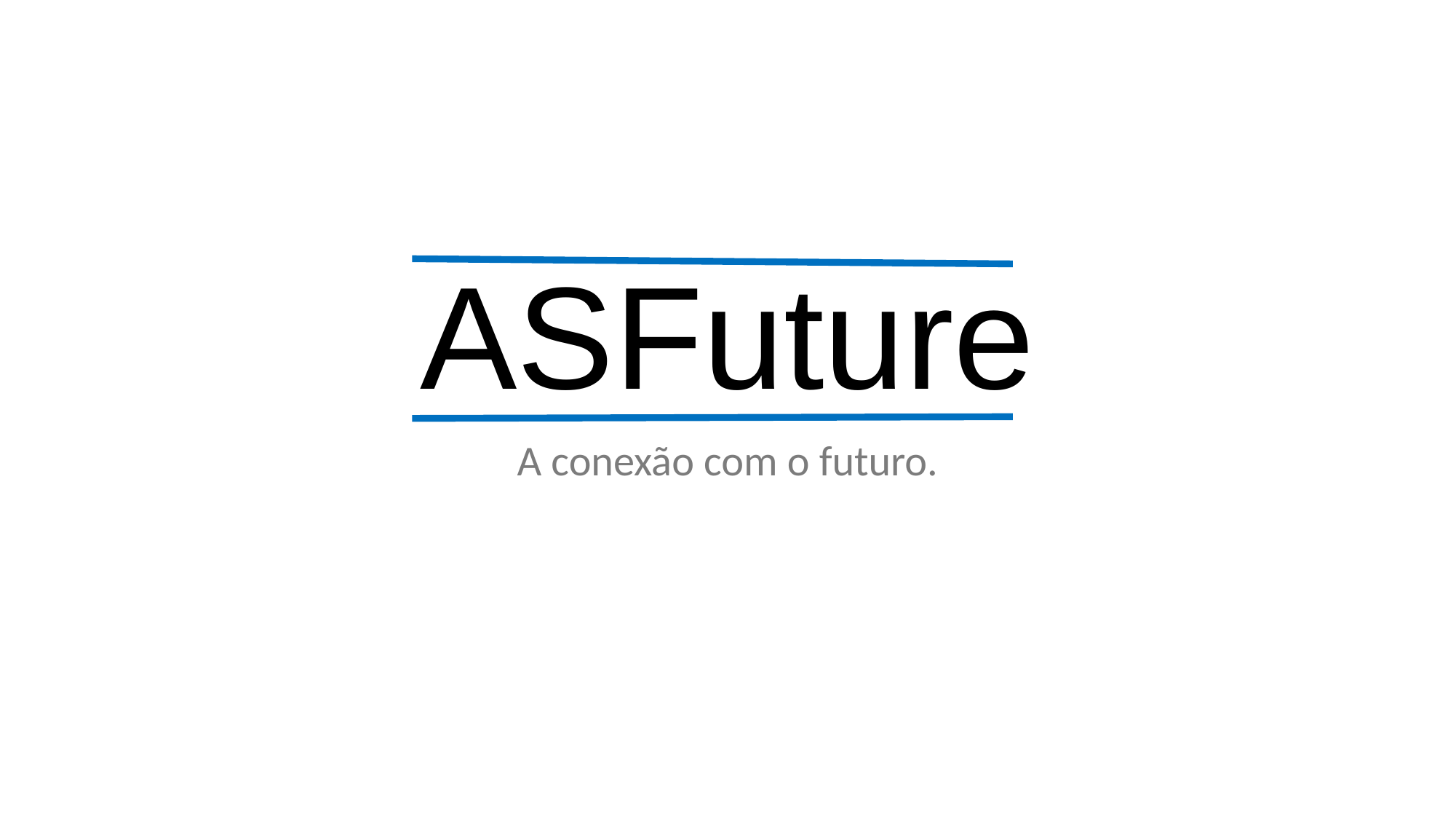

# ASFuture
A conexão com o futuro.